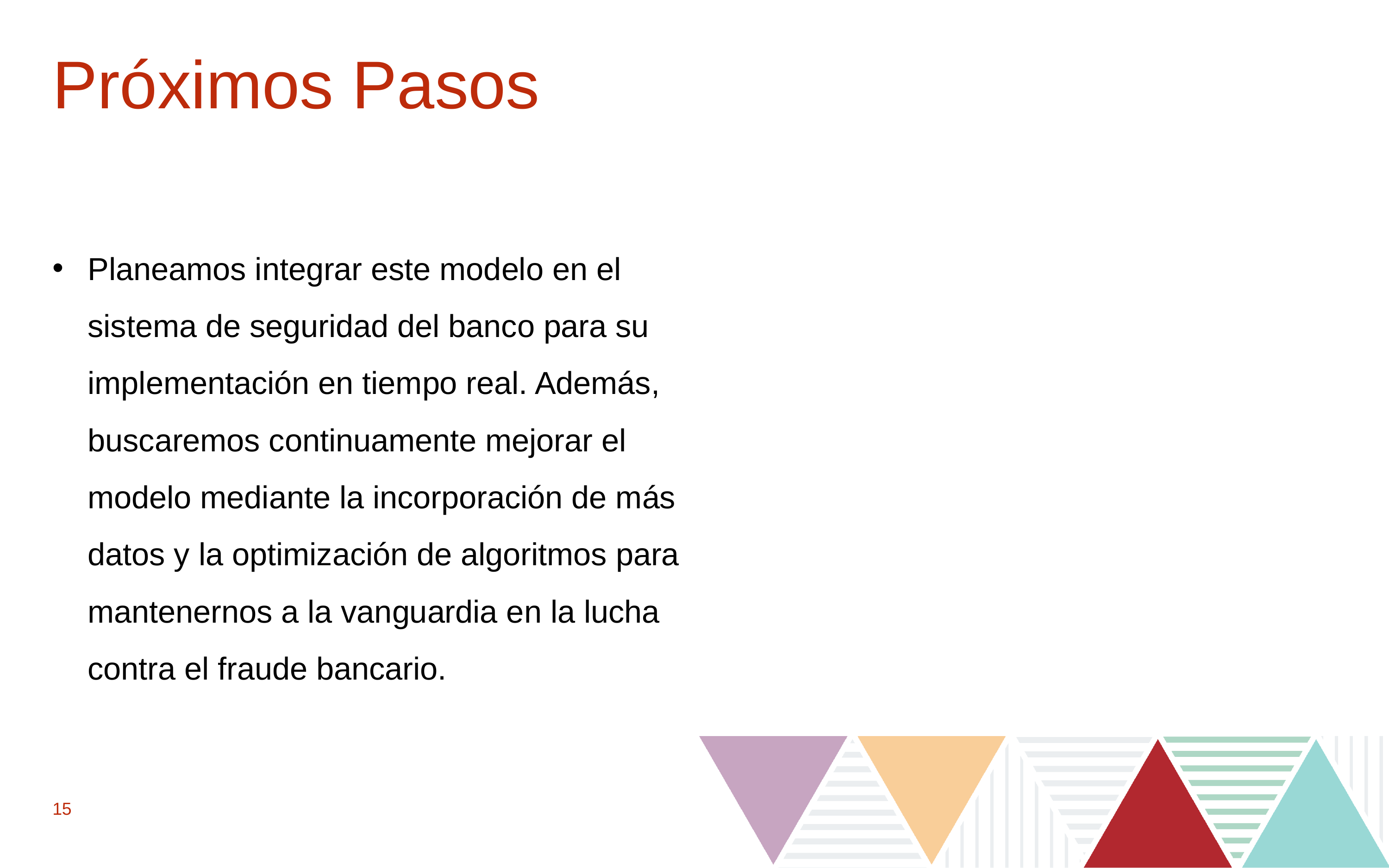

# Próximos Pasos
Planeamos integrar este modelo en el sistema de seguridad del banco para su implementación en tiempo real. Además, buscaremos continuamente mejorar el modelo mediante la incorporación de más datos y la optimización de algoritmos para mantenernos a la vanguardia en la lucha contra el fraude bancario.
15